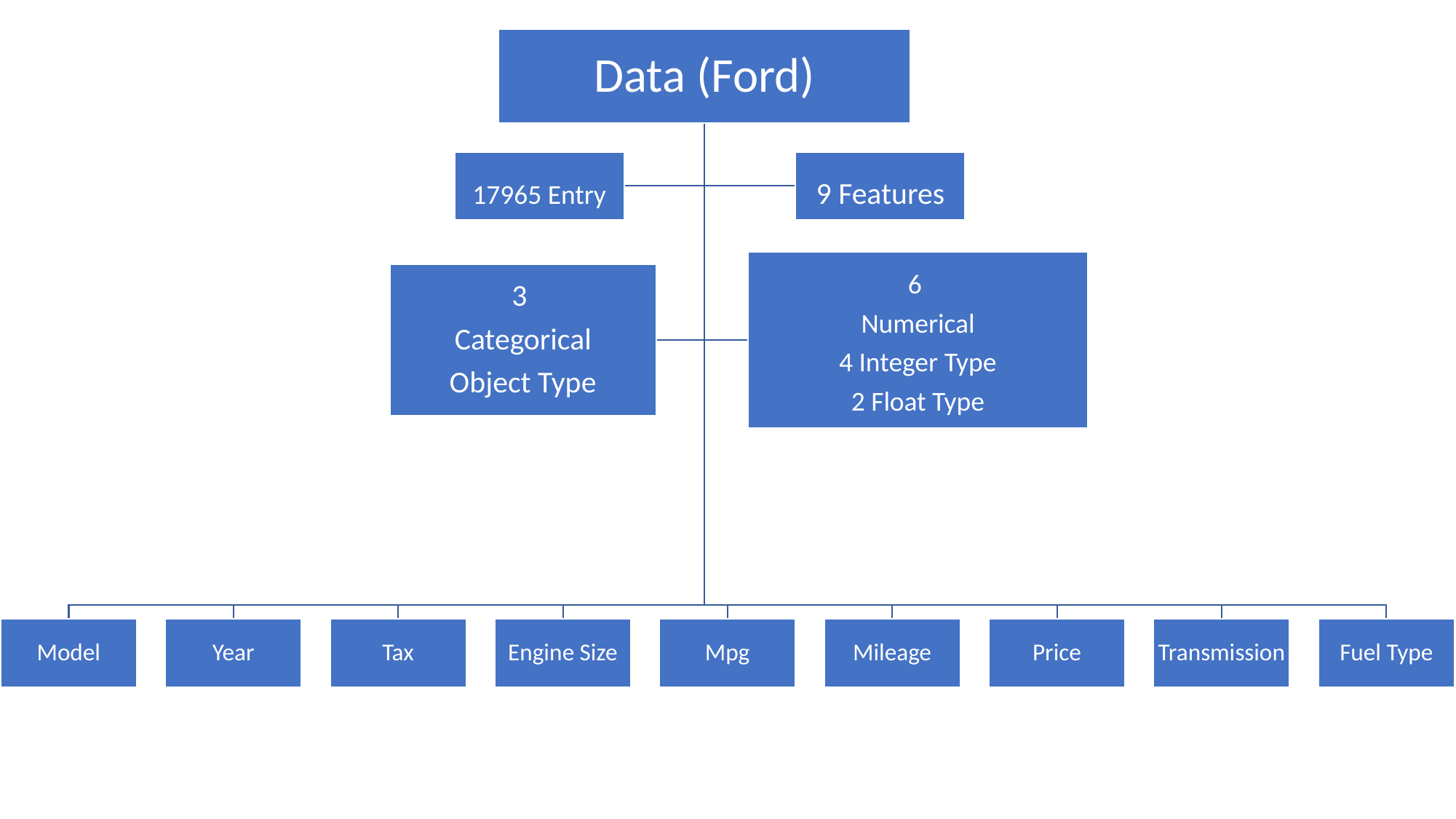

Data (Ford)
Model
Year
Tax
Engine Size
Mpg
Mileage
Price
Transmission
Fuel Type

17965 Entry

9 Features
3
Categorical
Object Type

6
Numerical
4 Integer Type
2 Float Type